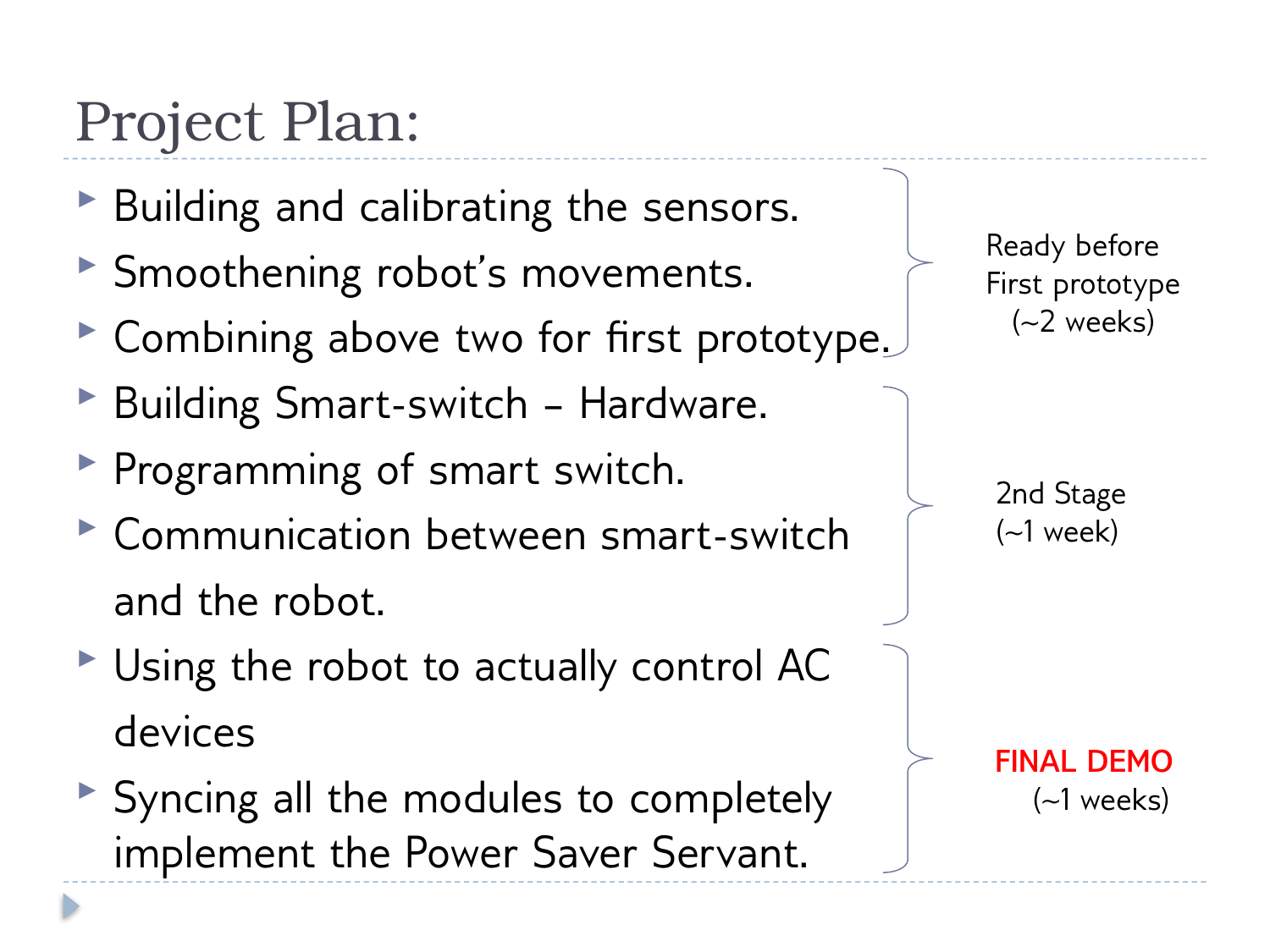

# Project Plan:

Building and calibrating the sensors.
Smoothening robot’s movements.
Combining above two for first prototype.
Building Smart-switch – Hardware.
Programming of smart switch.
Communication between smart-switch
	and the robot.
Using the robot to actually control AC
	devices
Syncing all the modules to completely implement the Power Saver Servant.
Ready before
First prototype
(~2 weeks)

2nd Stage
(~1 week)

FINAL DEMO
(~1 weeks)